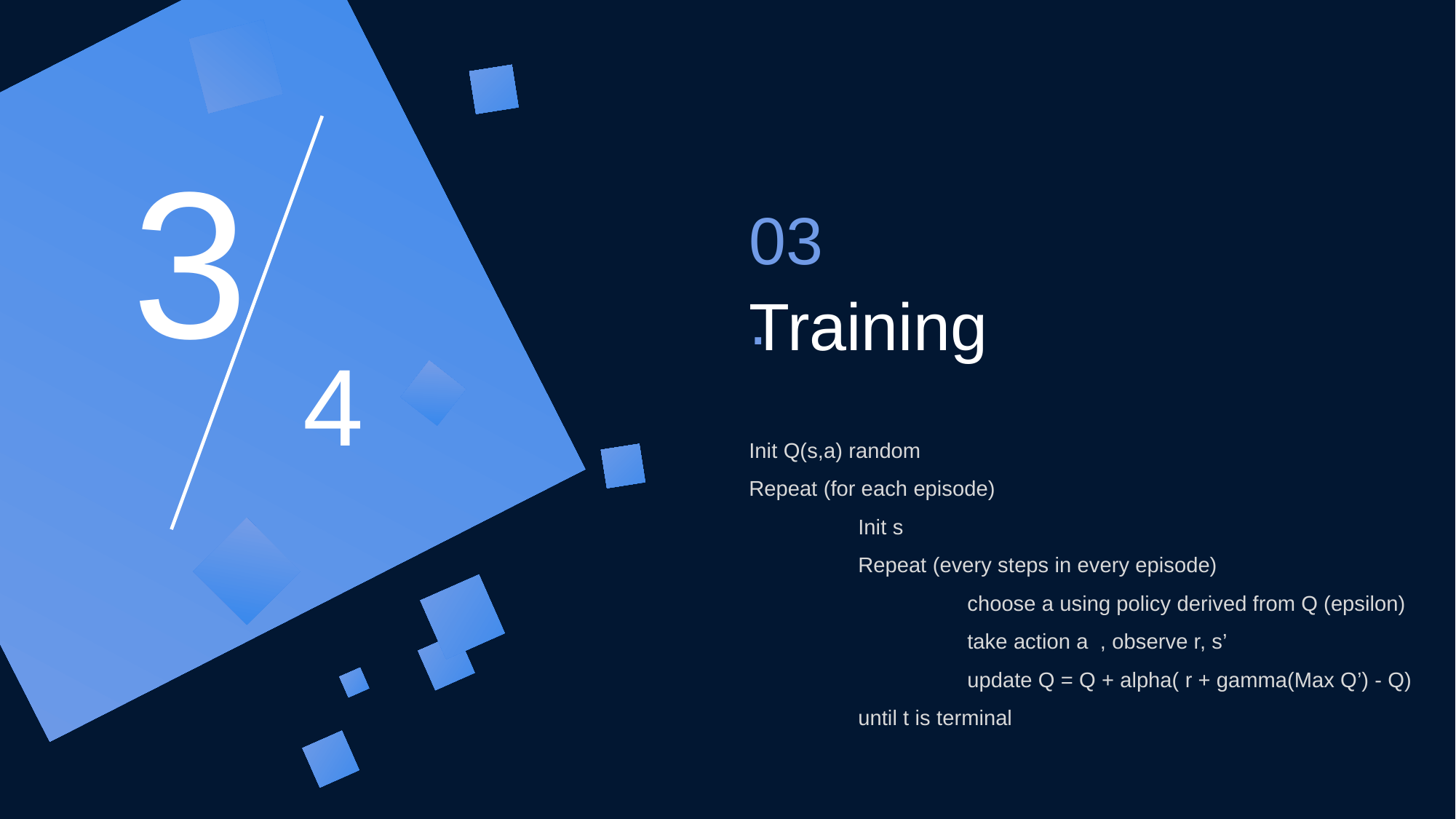

3
4

03.
Training
Init Q(s,a) random
Repeat (for each episode)
	Init s
	Repeat (every steps in every episode)
		choose a using policy derived from Q (epsilon)
		take action a  , observe r, s’
		update Q = Q + alpha( r + gamma(Max Q’) - Q)
 	until t is terminal